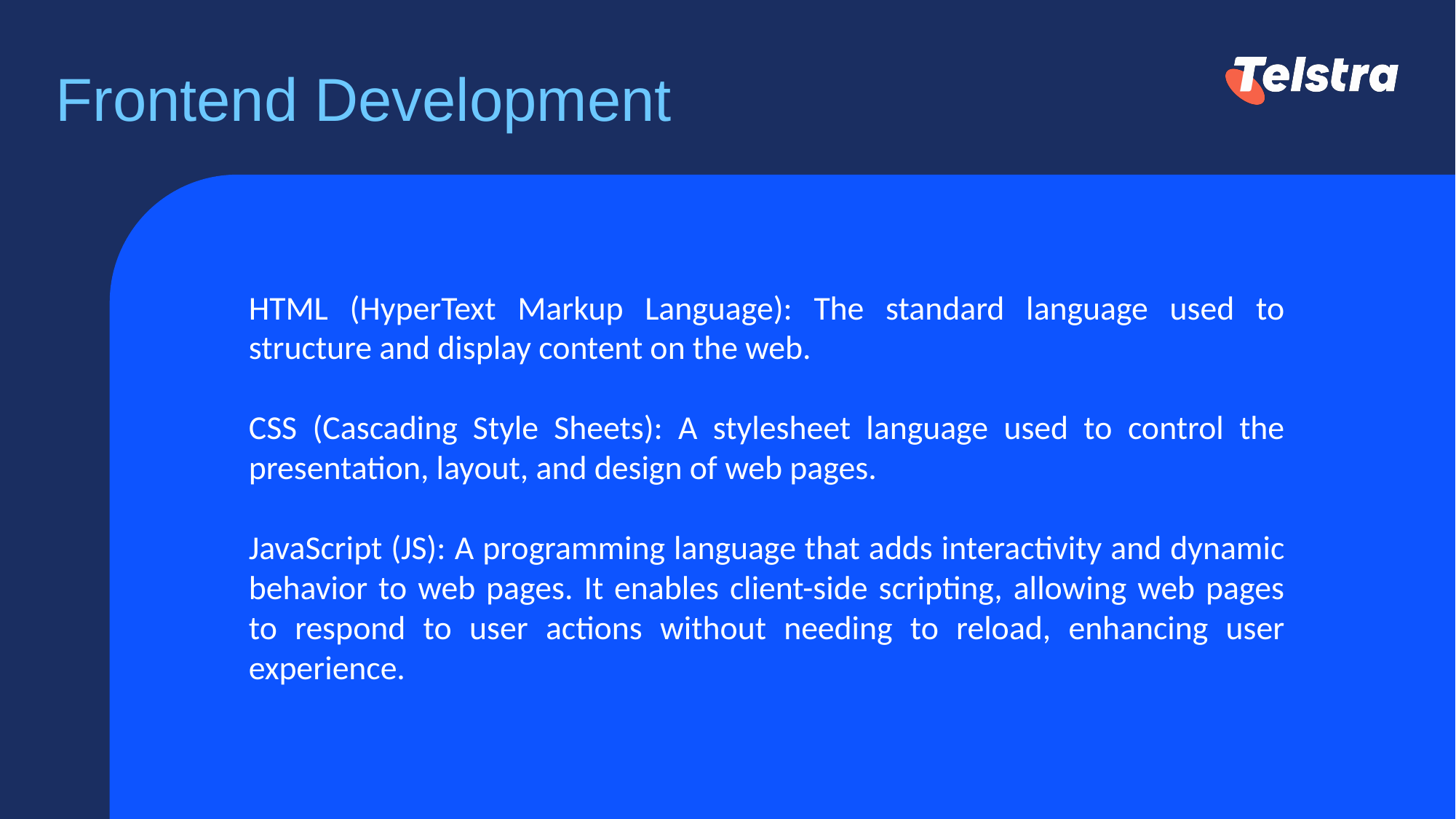

# Frontend Development

HTML (HyperText Markup Language): The standard language used to structure and display content on the web.

CSS (Cascading Style Sheets): A stylesheet language used to control the presentation, layout, and design of web pages.

JavaScript (JS): A programming language that adds interactivity and dynamic behavior to web pages. It enables client-side scripting, allowing web pages to respond to user actions without needing to reload, enhancing user experience.